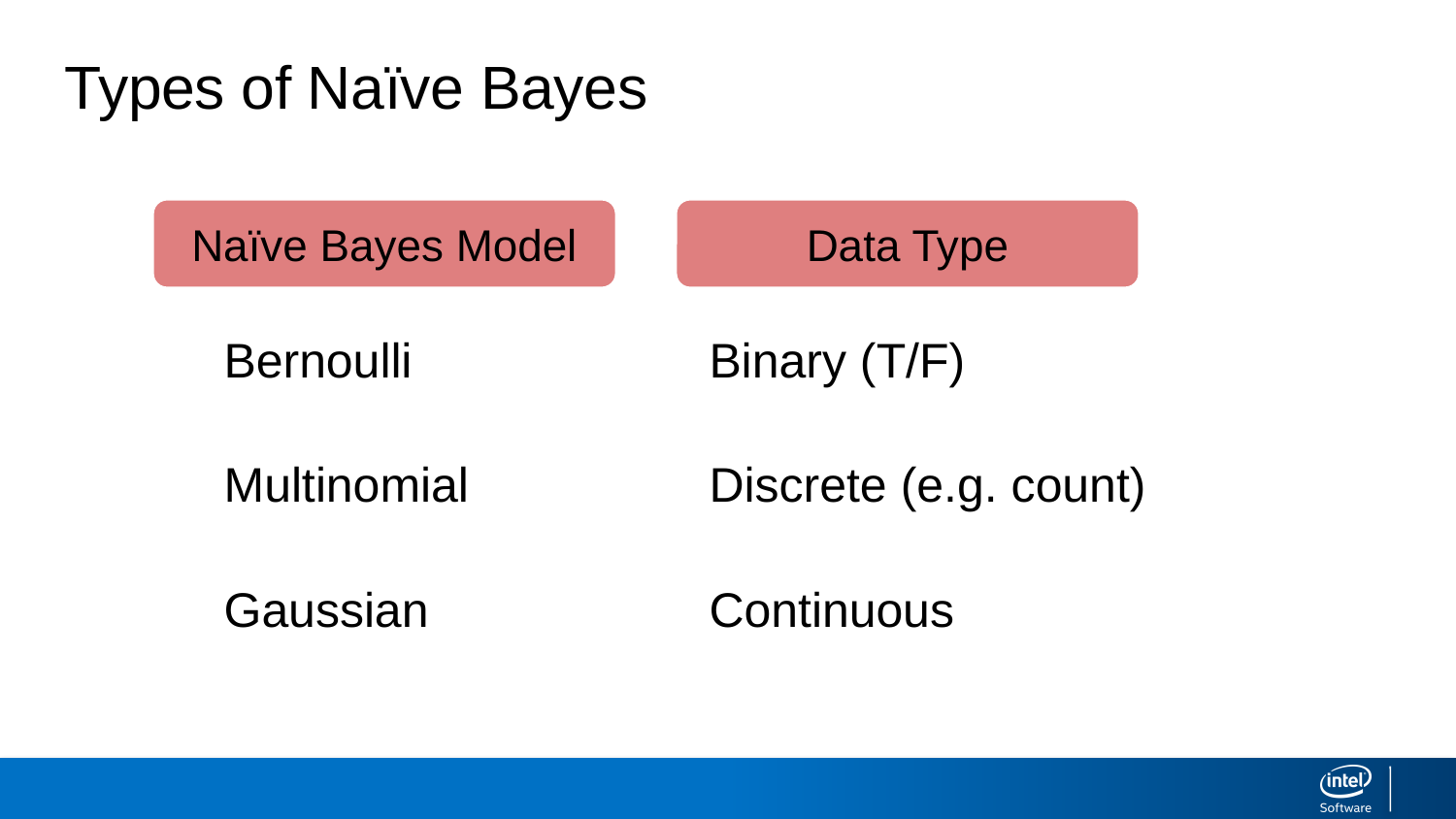

Types of Naïve Bayes
Naïve Bayes Model
Data Type
| Bernoulli | Binary (T/F) |
| --- | --- |
| Multinomial | Discrete (e.g. count) |
| Gaussian | Continuous |